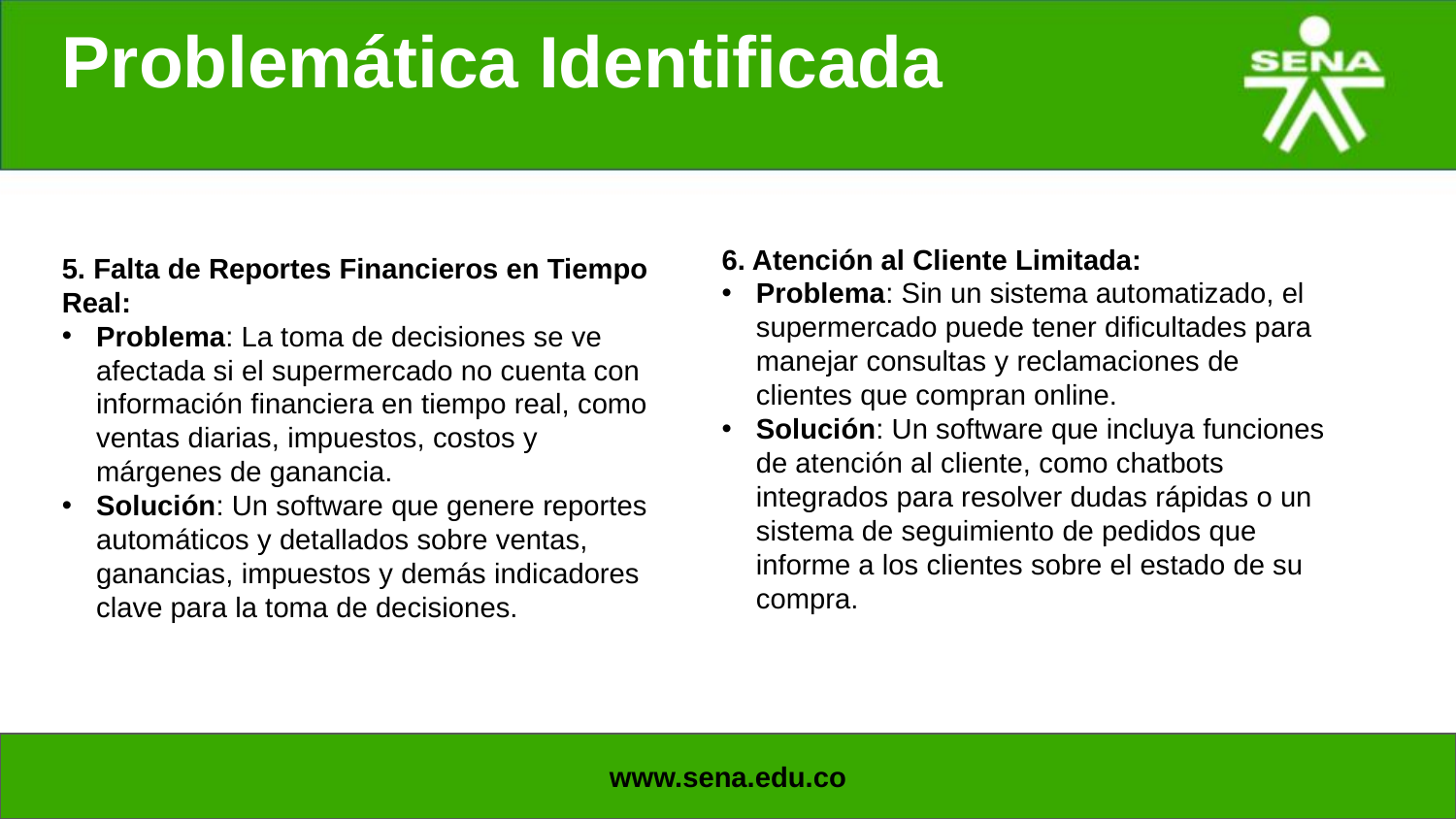

Problemática Identificada
6. Atención al Cliente Limitada:
Problema: Sin un sistema automatizado, el supermercado puede tener dificultades para manejar consultas y reclamaciones de clientes que compran online.
Solución: Un software que incluya funciones de atención al cliente, como chatbots integrados para resolver dudas rápidas o un sistema de seguimiento de pedidos que informe a los clientes sobre el estado de su compra.

5. Falta de Reportes Financieros en Tiempo Real:
Problema: La toma de decisiones se ve afectada si el supermercado no cuenta con información financiera en tiempo real, como ventas diarias, impuestos, costos y márgenes de ganancia.
Solución: Un software que genere reportes automáticos y detallados sobre ventas, ganancias, impuestos y demás indicadores clave para la toma de decisiones.

www.sena.edu.co